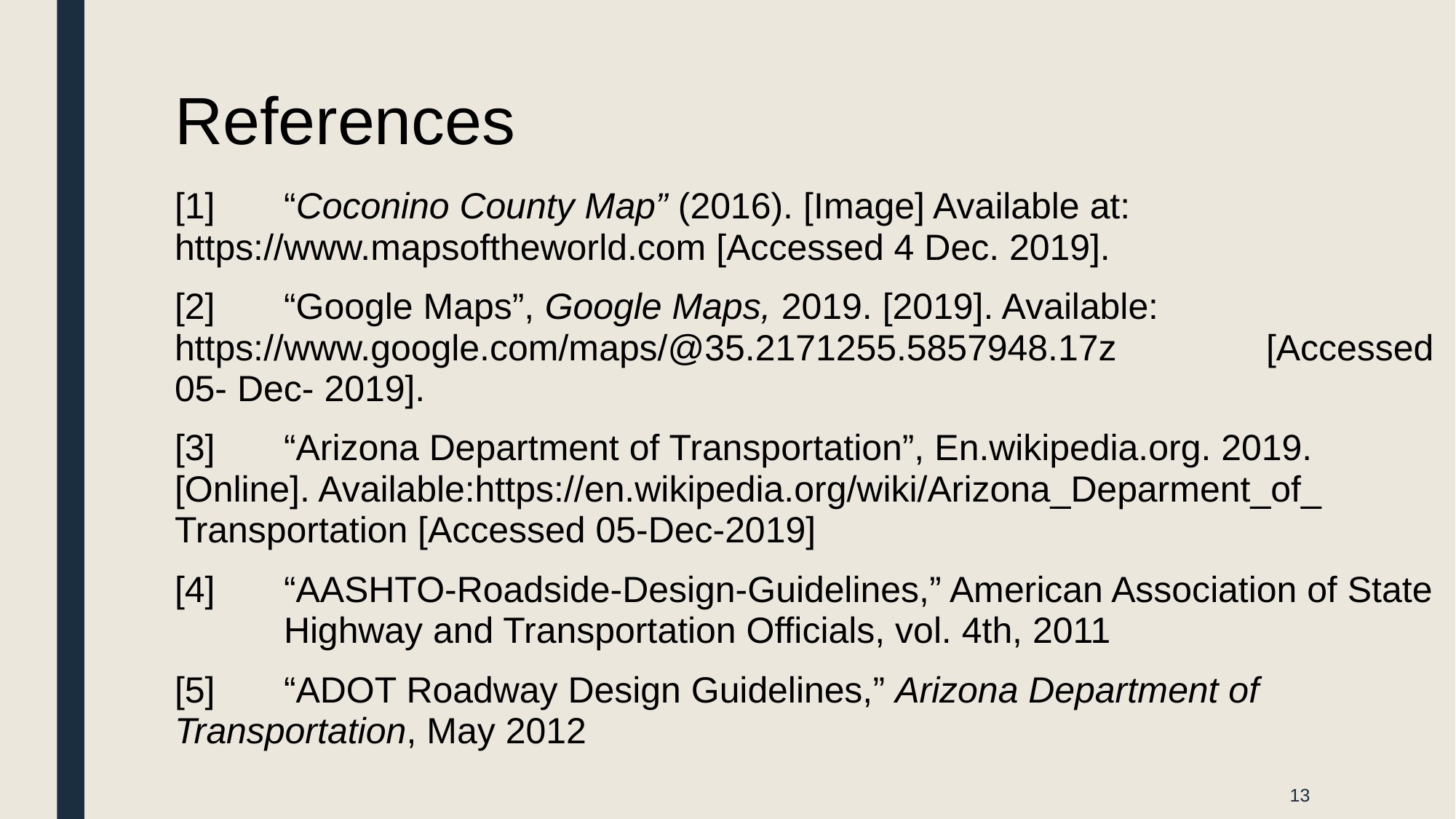

# References
[1]	“Coconino County Map” (2016). [Image] Available at: 	https://www.mapsoftheworld.com [Accessed 4 Dec. 2019].
[2] 	“Google Maps”, Google Maps, 2019. [2019]. Available: 	https://www.google.com/maps/@35.2171255.5857948.17z 		[Accessed 05- Dec- 2019].
[3]	“Arizona Department of Transportation”, En.wikipedia.org. 2019. 	[Online]. Available:https://en.wikipedia.org/wiki/Arizona_Deparment_of_	Transportation [Accessed 05-Dec-2019]
[4] 	“AASHTO-Roadside-Design-Guidelines,” American Association of State 	Highway and Transportation Officials, vol. 4th, 2011
[5]	“ADOT Roadway Design Guidelines,” Arizona Department of 	Transportation, May 2012

13